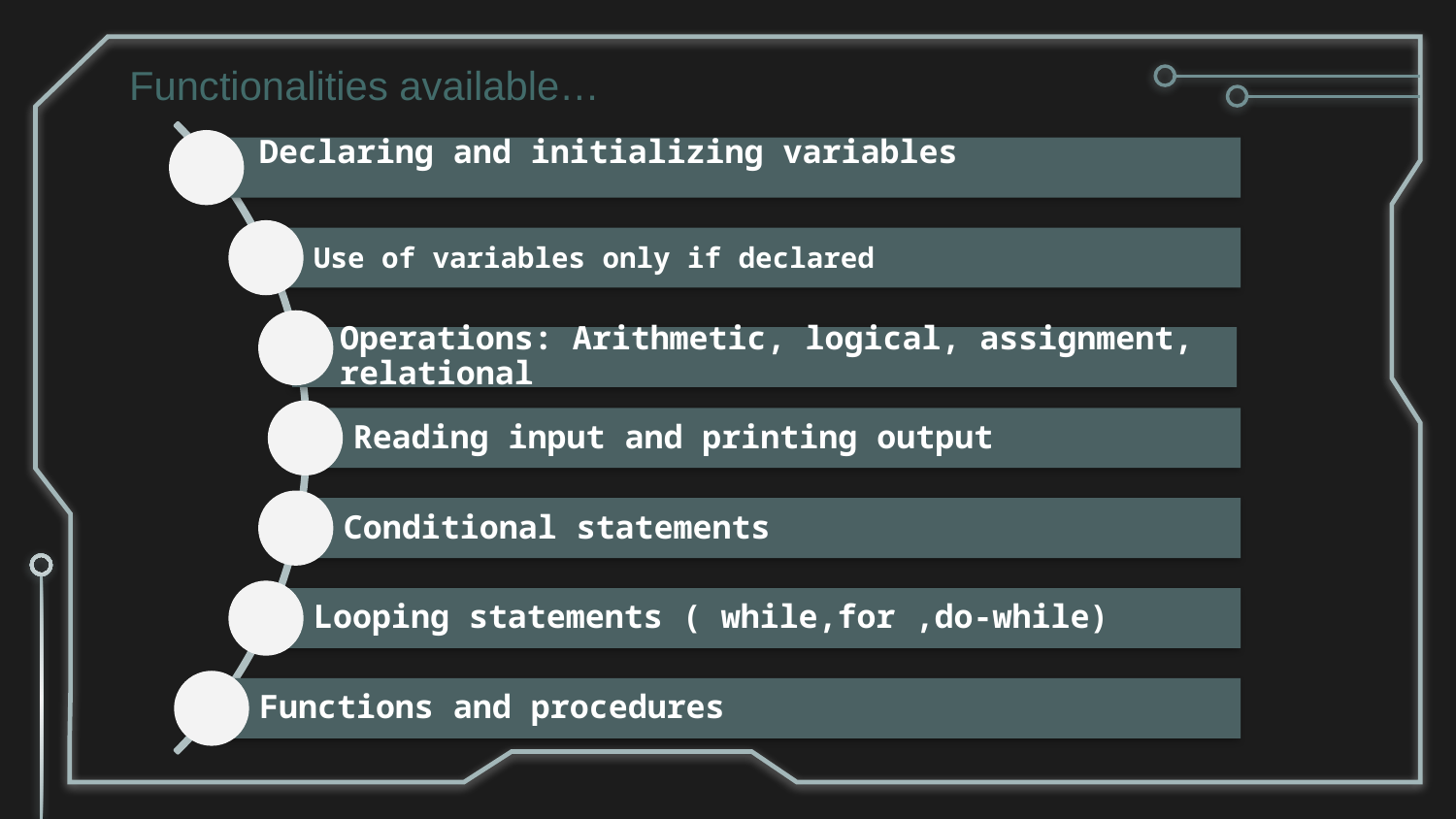

# Functionalities available…

Declaring and initializing variables

Use of variables only if declared

Operations: Arithmetic, logical, assignment, relational
Reading input and printing output
Conditional statements
Looping statements ( while,for ,do-while)
Functions and procedures